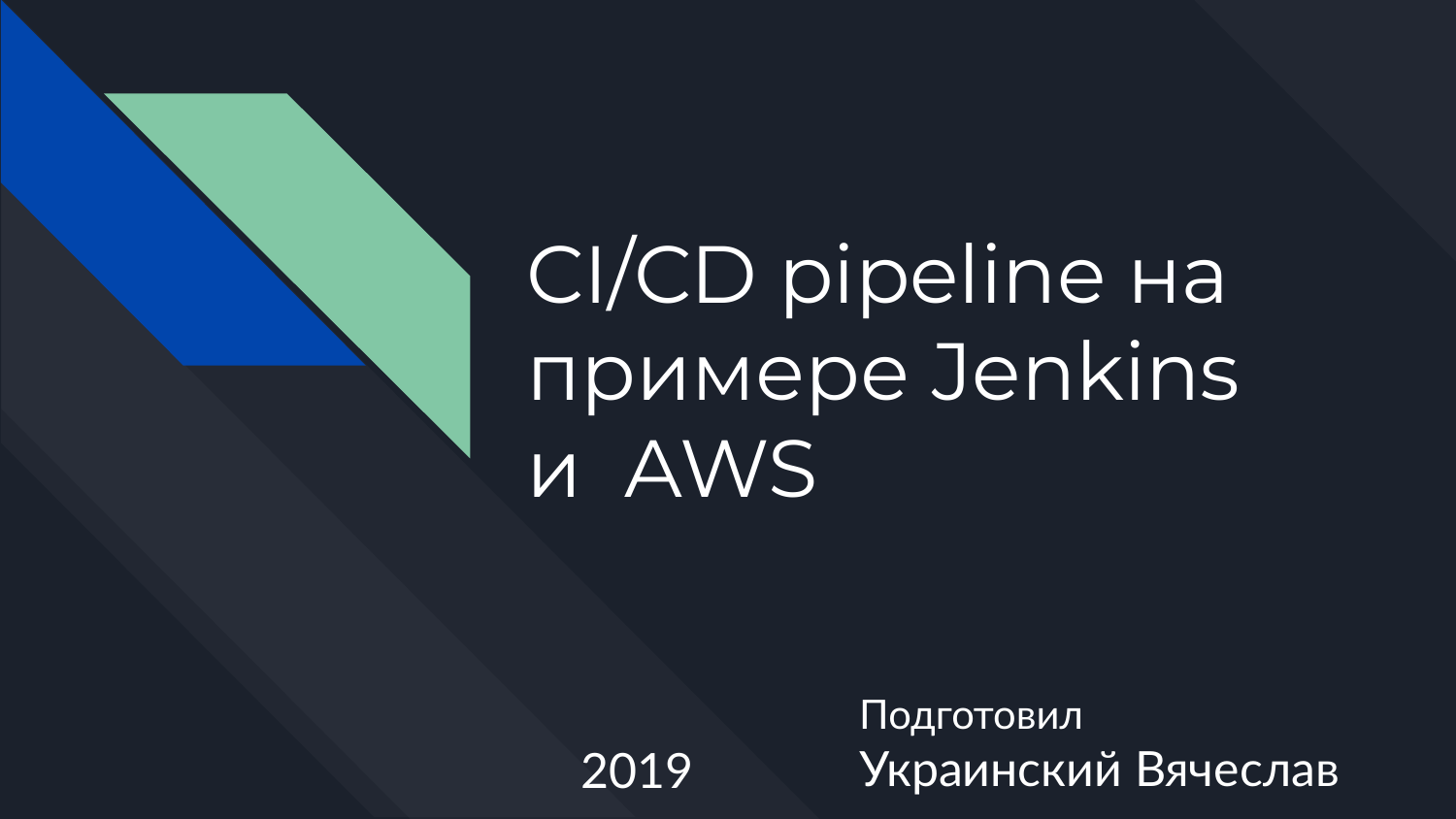

# CI/CD pipeline на примере Jenkins и  AWS
Подготовил
Украинский Вячеслав
2019